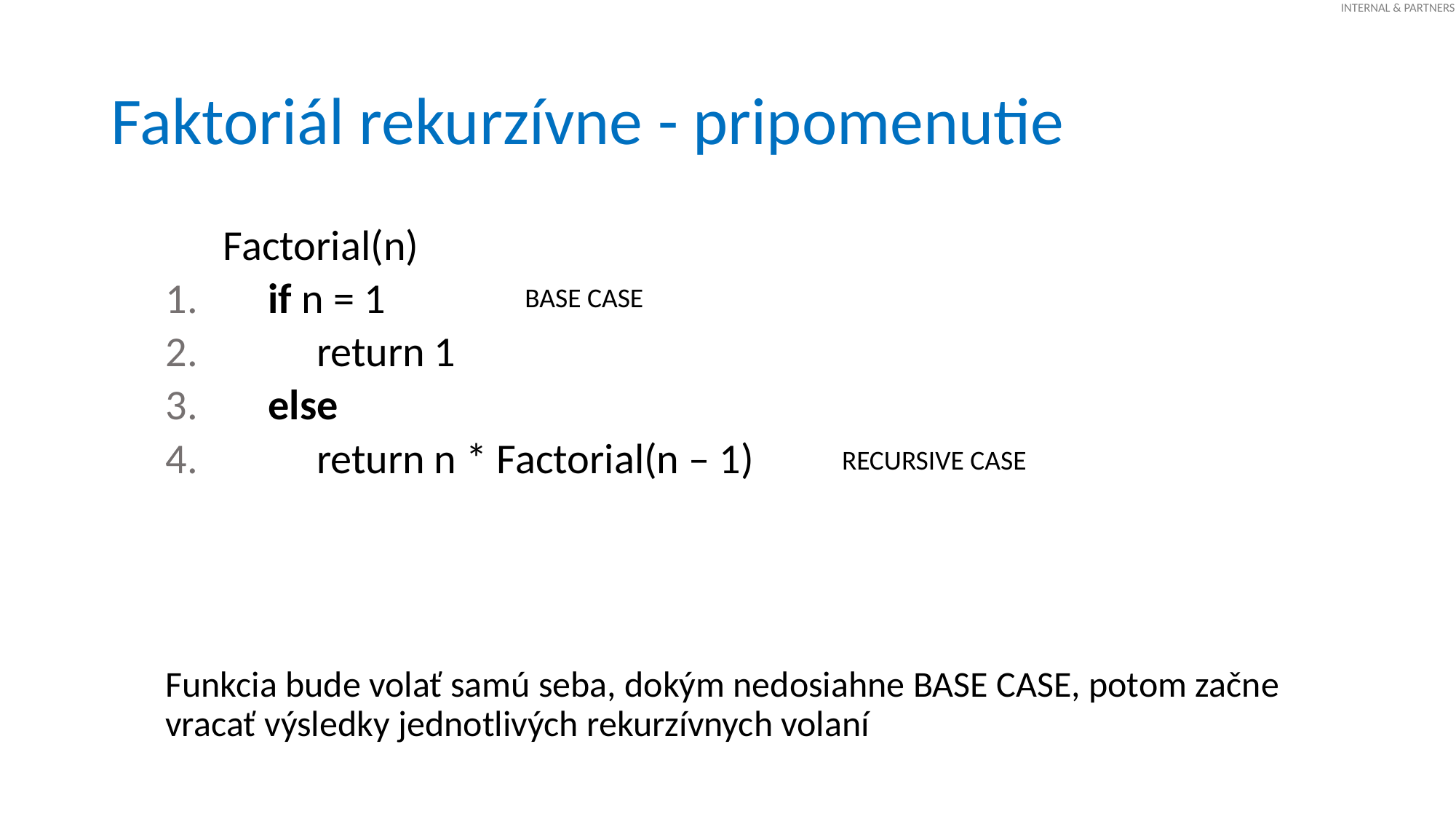

# Faktoriál rekurzívne - pripomenutie
      Factorial(n)
     if n = 1
          return 1
     else
          return n * Factorial(n – 1)

Funkcia bude volať samú seba, dokým nedosiahne BASE CASE, potom začne vracať výsledky jednotlivých rekurzívnych volaní

BASE CASE
RECURSIVE CASE